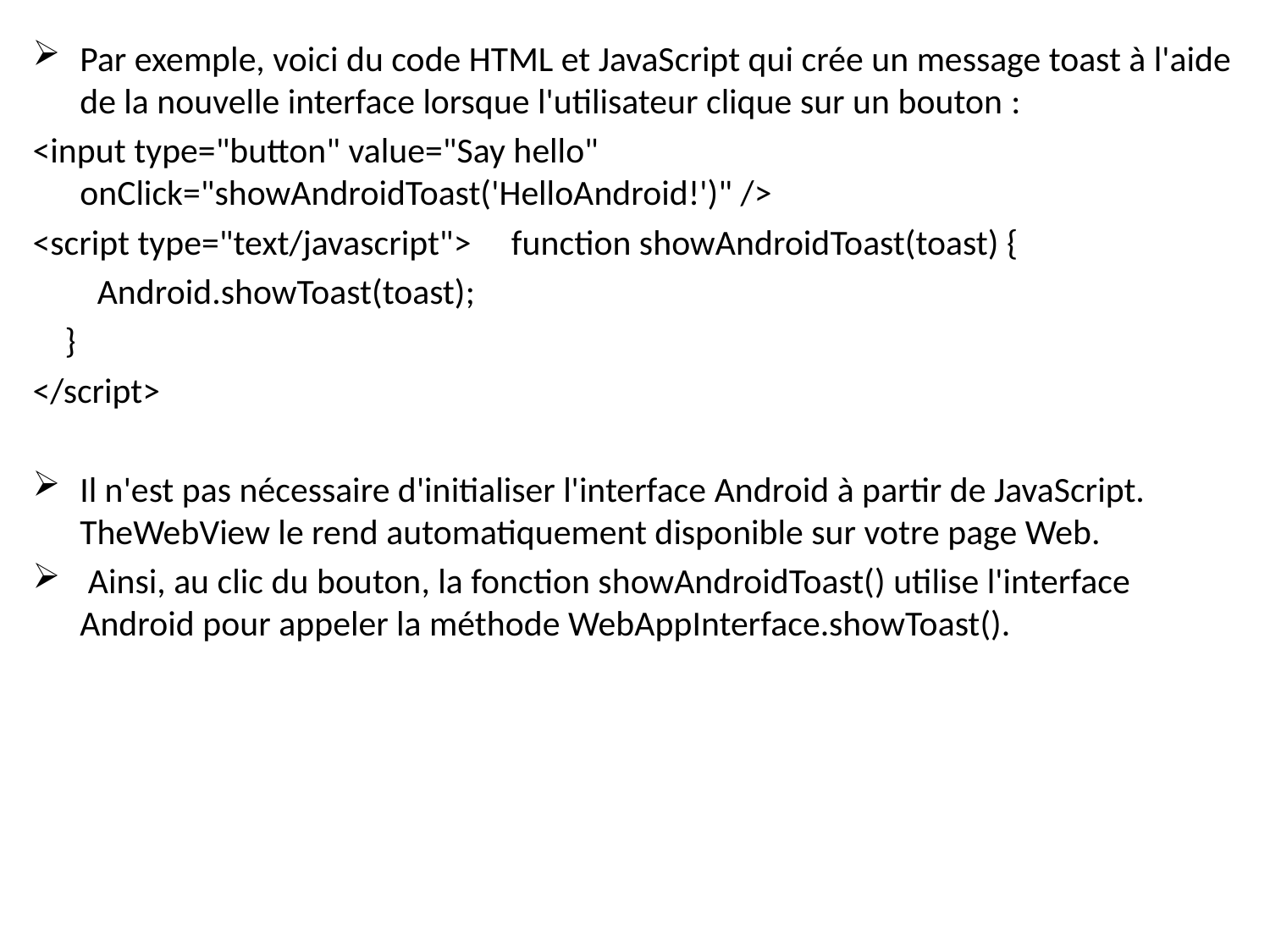

Par exemple, voici du code HTML et JavaScript qui crée un message toast à l'aide de la nouvelle interface lorsque l'utilisateur clique sur un bouton :
<input type="button" value="Say hello" onClick="showAndroidToast('HelloAndroid!')" />
<script type="text/javascript">     function showAndroidToast(toast) {
        Android.showToast(toast);
    }
</script>

Il n'est pas nécessaire d'initialiser l'interface Android à partir de JavaScript. TheWebView le rend automatiquement disponible sur votre page Web.
 Ainsi, au clic du bouton, la fonction showAndroidToast() utilise l'interface Android pour appeler la méthode WebAppInterface.showToast().